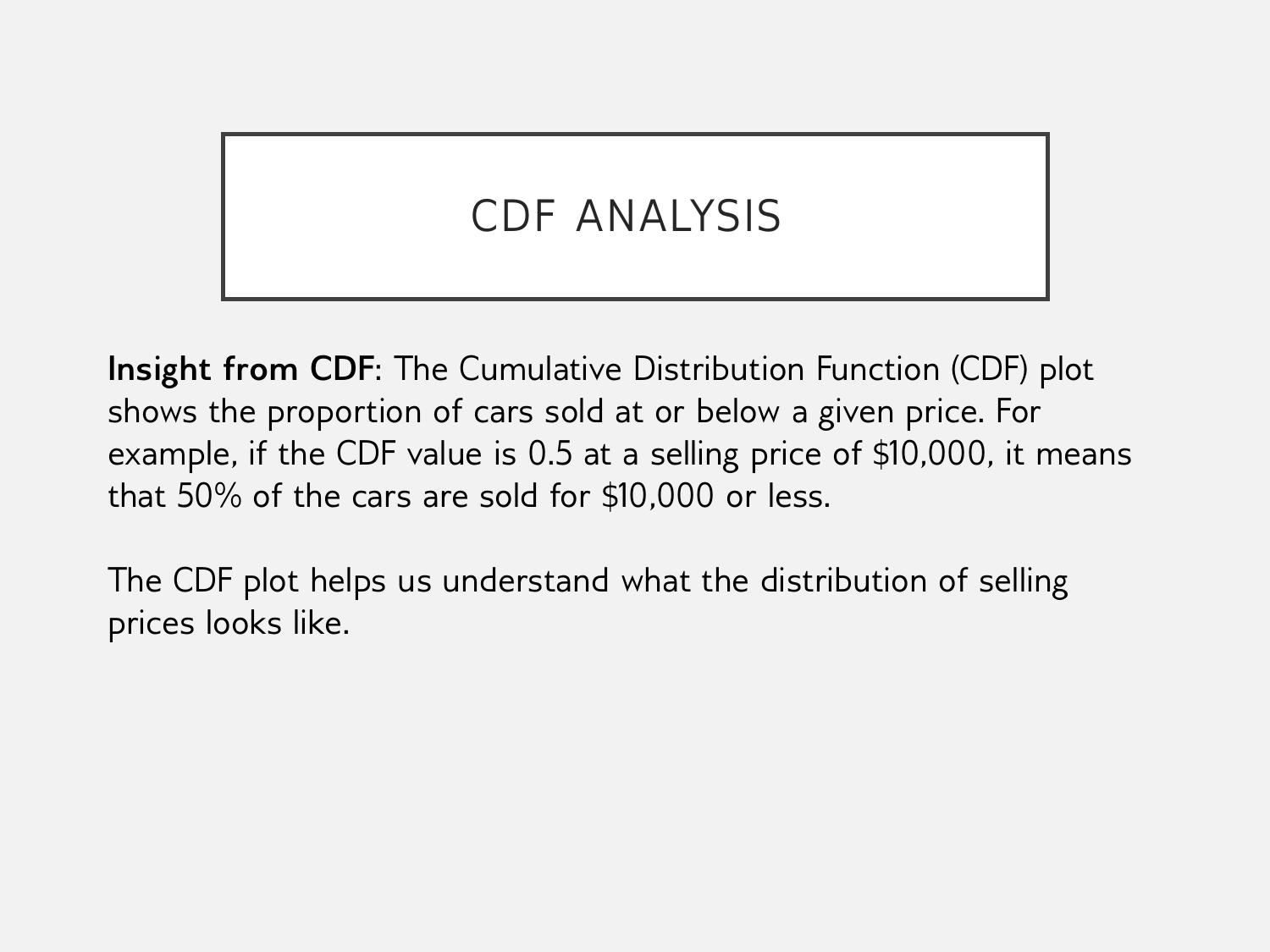

# CDF Analysis
Insight from CDF: The Cumulative Distribution Function (CDF) plot shows the proportion of cars sold at or below a given price. For example, if the CDF value is 0.5 at a selling price of $10,000, it means that 50% of the cars are sold for $10,000 or less.

The CDF plot helps us understand what the distribution of selling prices looks like.